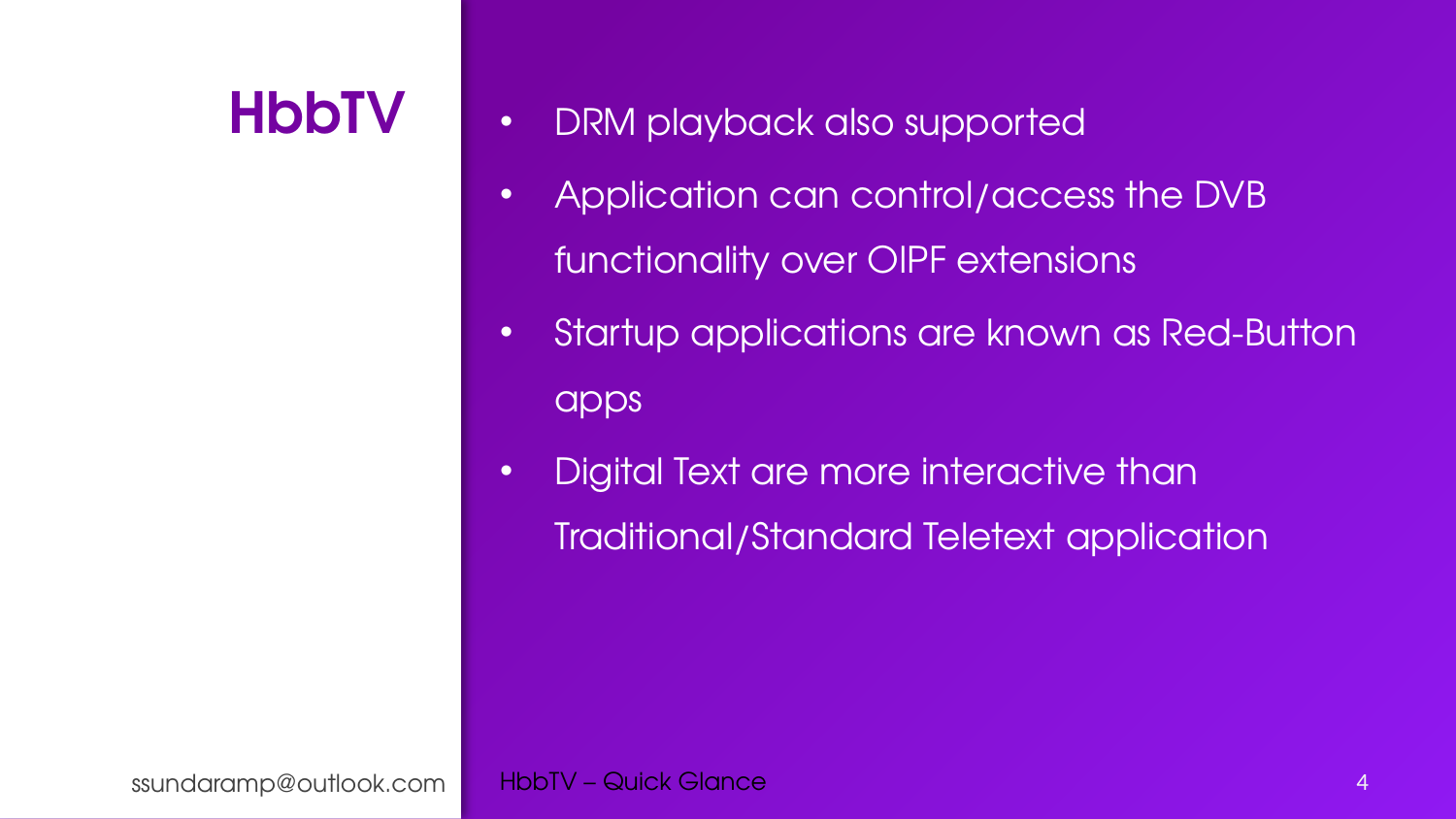

# HbbTV
DRM playback also supported
Application can control/access the DVB functionality over OIPF extensions
Startup applications are known as Red-Button apps
Digital Text are more interactive than Traditional/Standard Teletext application
HbbTV – Quick Glance
4